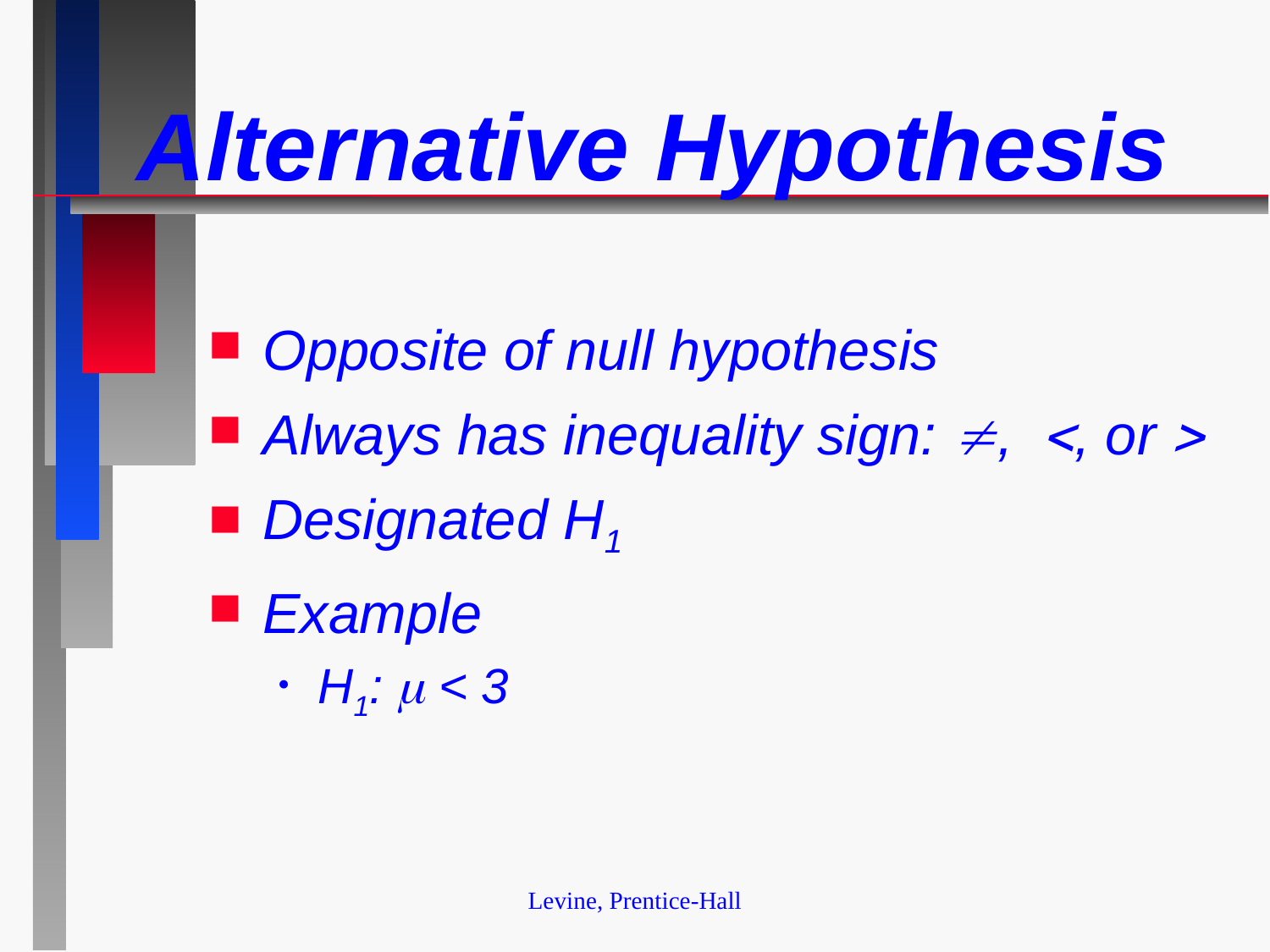

# Alternative Hypothesis
Opposite of null hypothesis
Always has inequality sign: ≠, <, or >
Designated H1
Example
H1: μ < 3
Levine, Prentice-Hall